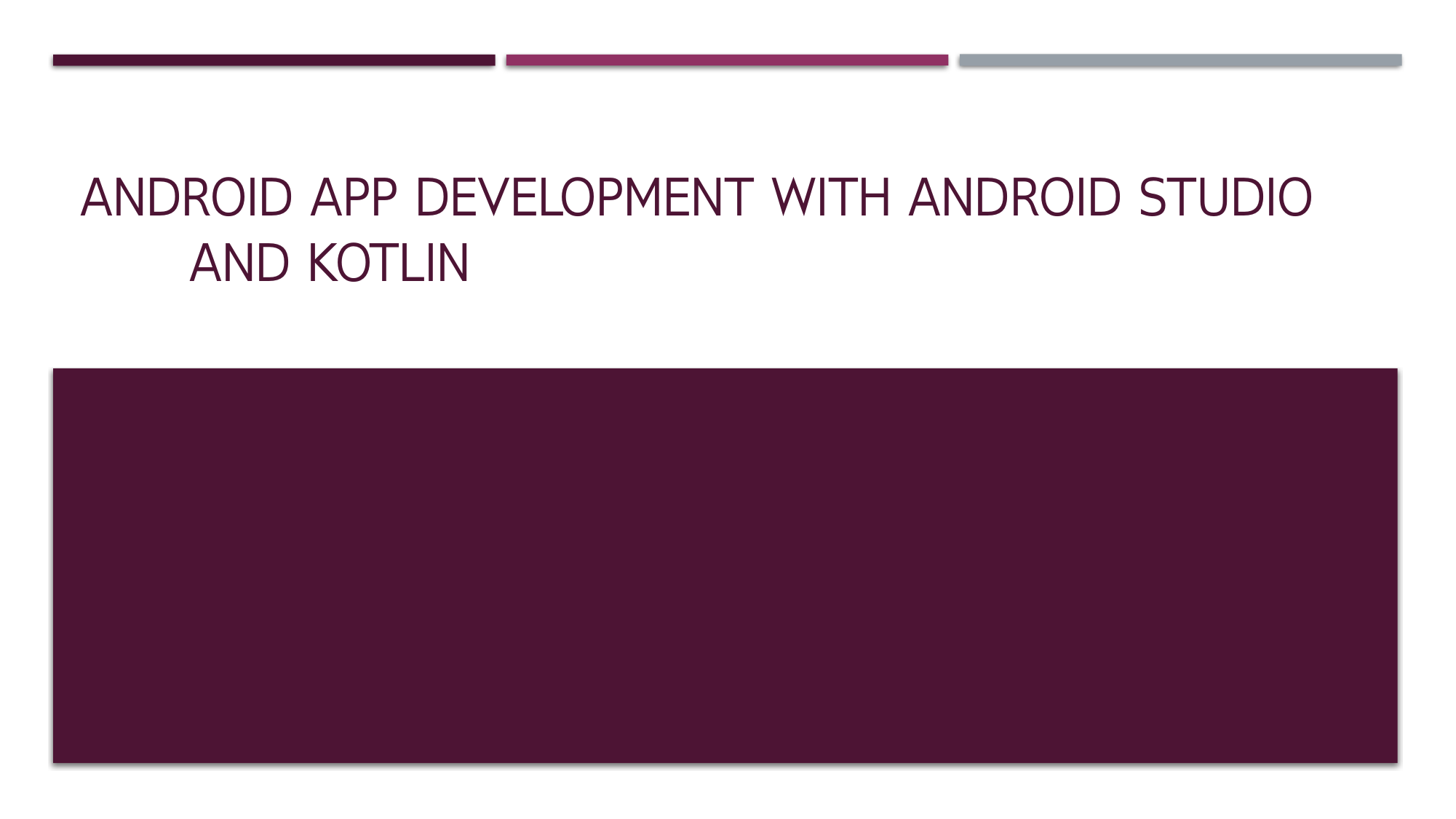

# Android App Development With Android Studio	And Kotlin